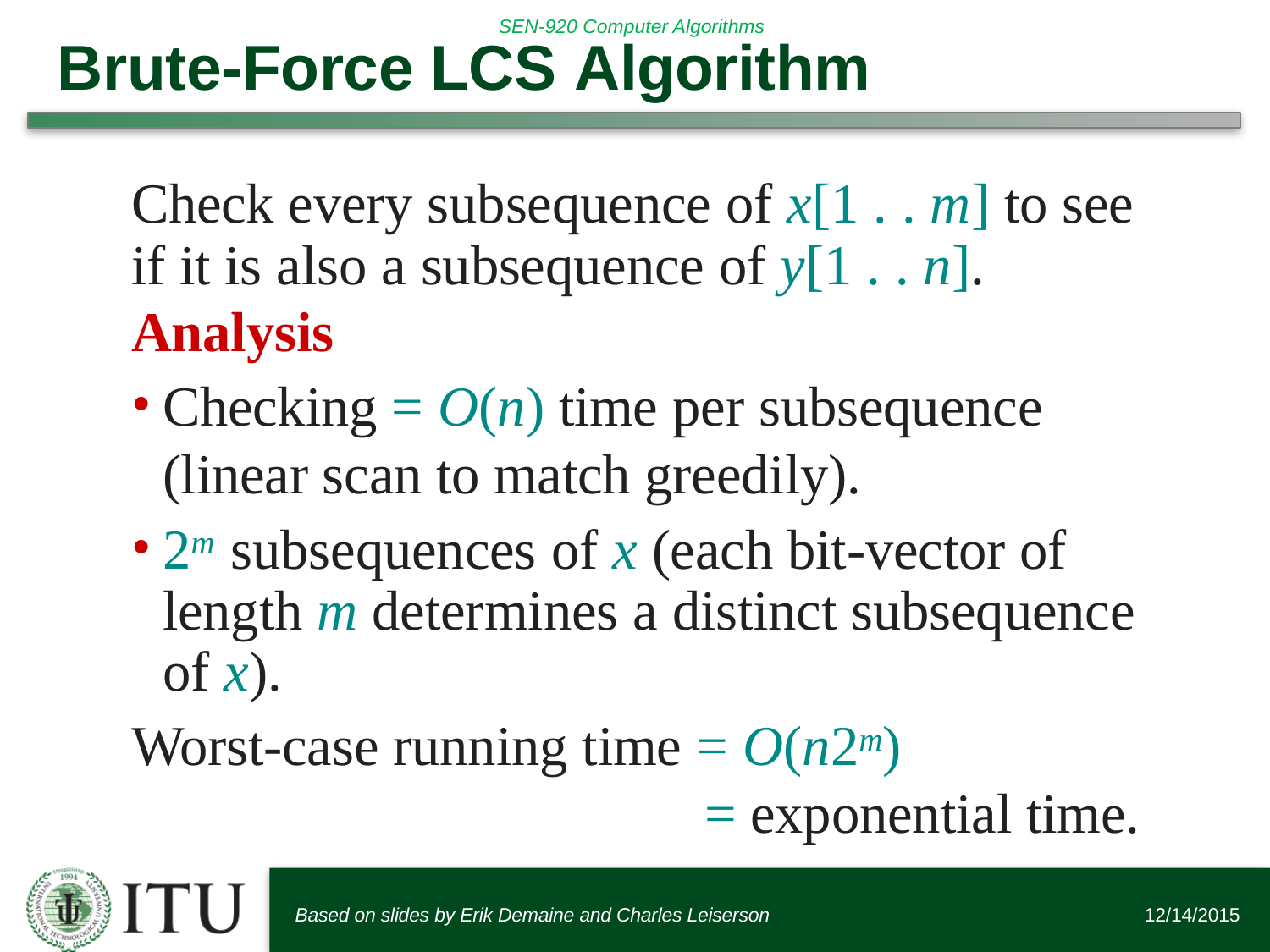

# Brute-Force LCS Algorithm

Check every subsequence of x[1 . . m] to see if it is also a subsequence of y[1 . . n].
Analysis
Checking = O(n) time per subsequence (linear scan to match greedily).
2m  subsequences of x (each bit-vector of length m determines a distinct subsequence of x).
Worst-case running time = O(n2m)
= exponential time.

Based on slides by Erik Demaine and Charles Leiserson
12/14/2015